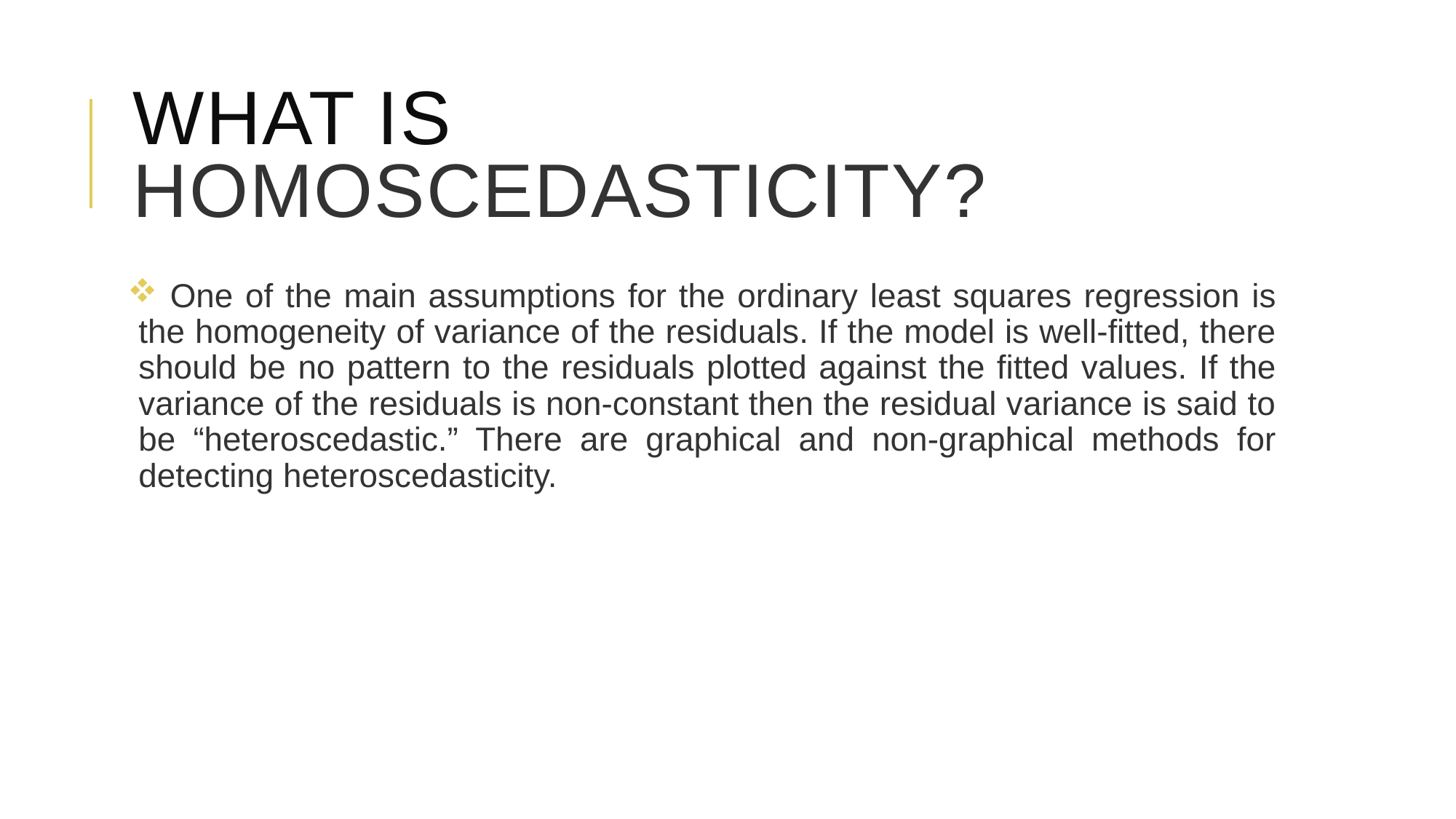

# WHAT IS Homoscedasticity?
 One of the main assumptions for the ordinary least squares regression is the homogeneity of variance of the residuals. If the model is well-fitted, there should be no pattern to the residuals plotted against the fitted values. If the variance of the residuals is non-constant then the residual variance is said to be “heteroscedastic.” There are graphical and non-graphical methods for detecting heteroscedasticity.